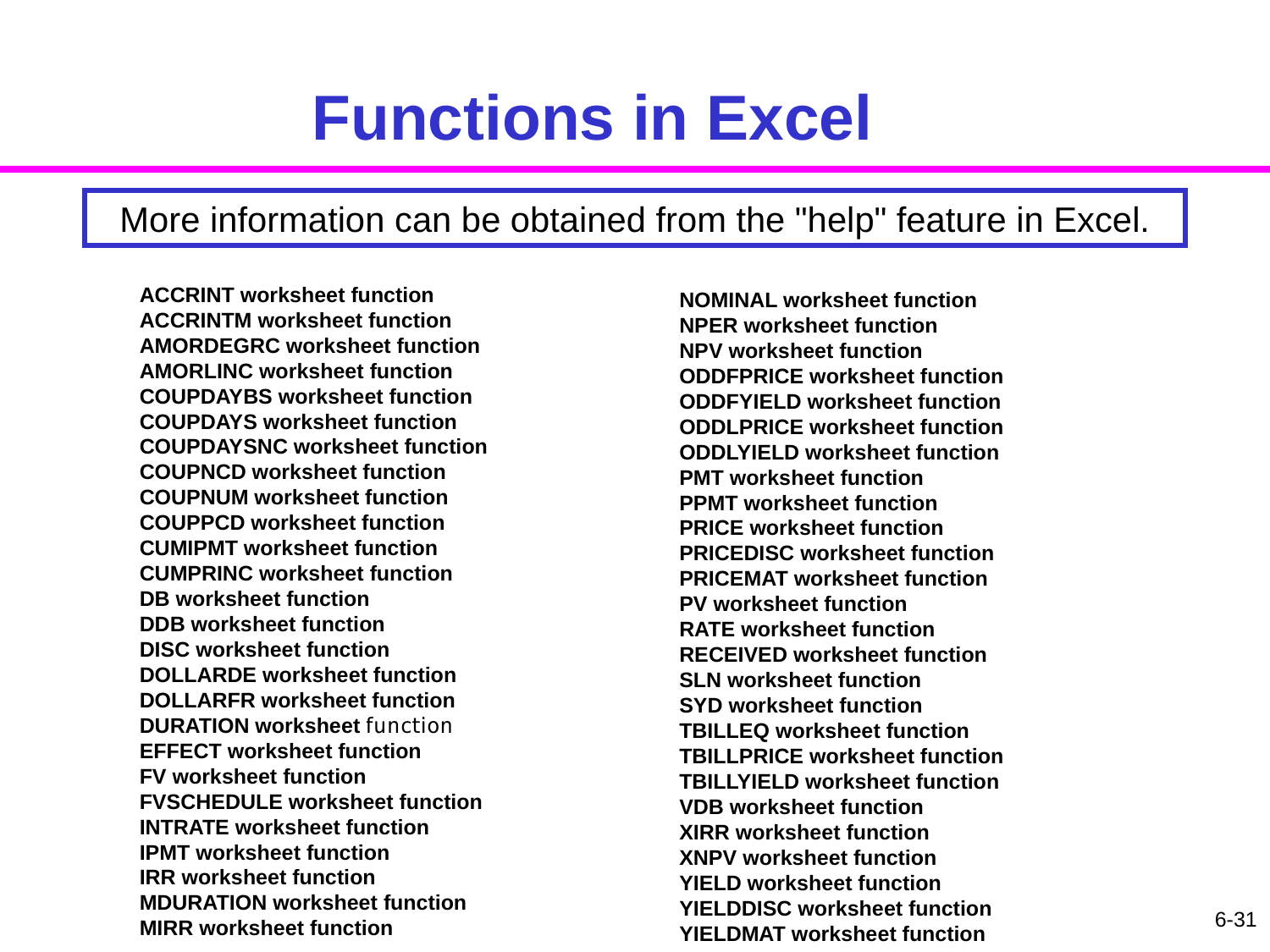

Functions in Excel
More information can be obtained from the "help" feature in Excel.
ACCRINT worksheet function
ACCRINTM worksheet function
AMORDEGRC worksheet function
AMORLINC worksheet function
COUPDAYBS worksheet function
COUPDAYS worksheet function
COUPDAYSNC worksheet function
COUPNCD worksheet function
COUPNUM worksheet function
COUPPCD worksheet function
CUMIPMT worksheet function
CUMPRINC worksheet function
DB worksheet function
DDB worksheet function
DISC worksheet function
DOLLARDE worksheet function
DOLLARFR worksheet function
DURATION worksheet function
EFFECT worksheet function
FV worksheet function
FVSCHEDULE worksheet function
INTRATE worksheet function
IPMT worksheet function
IRR worksheet function
MDURATION worksheet function
MIRR worksheet function
NOMINAL worksheet function
NPER worksheet function
NPV worksheet function
ODDFPRICE worksheet function
ODDFYIELD worksheet function
ODDLPRICE worksheet function
ODDLYIELD worksheet function
PMT worksheet function
PPMT worksheet function
PRICE worksheet function
PRICEDISC worksheet function
PRICEMAT worksheet function
PV worksheet function
RATE worksheet function
RECEIVED worksheet function
SLN worksheet function
SYD worksheet function
TBILLEQ worksheet function
TBILLPRICE worksheet function
TBILLYIELD worksheet function
VDB worksheet function
XIRR worksheet function
XNPV worksheet function
YIELD worksheet function
YIELDDISC worksheet function
YIELDMAT worksheet function
6-31